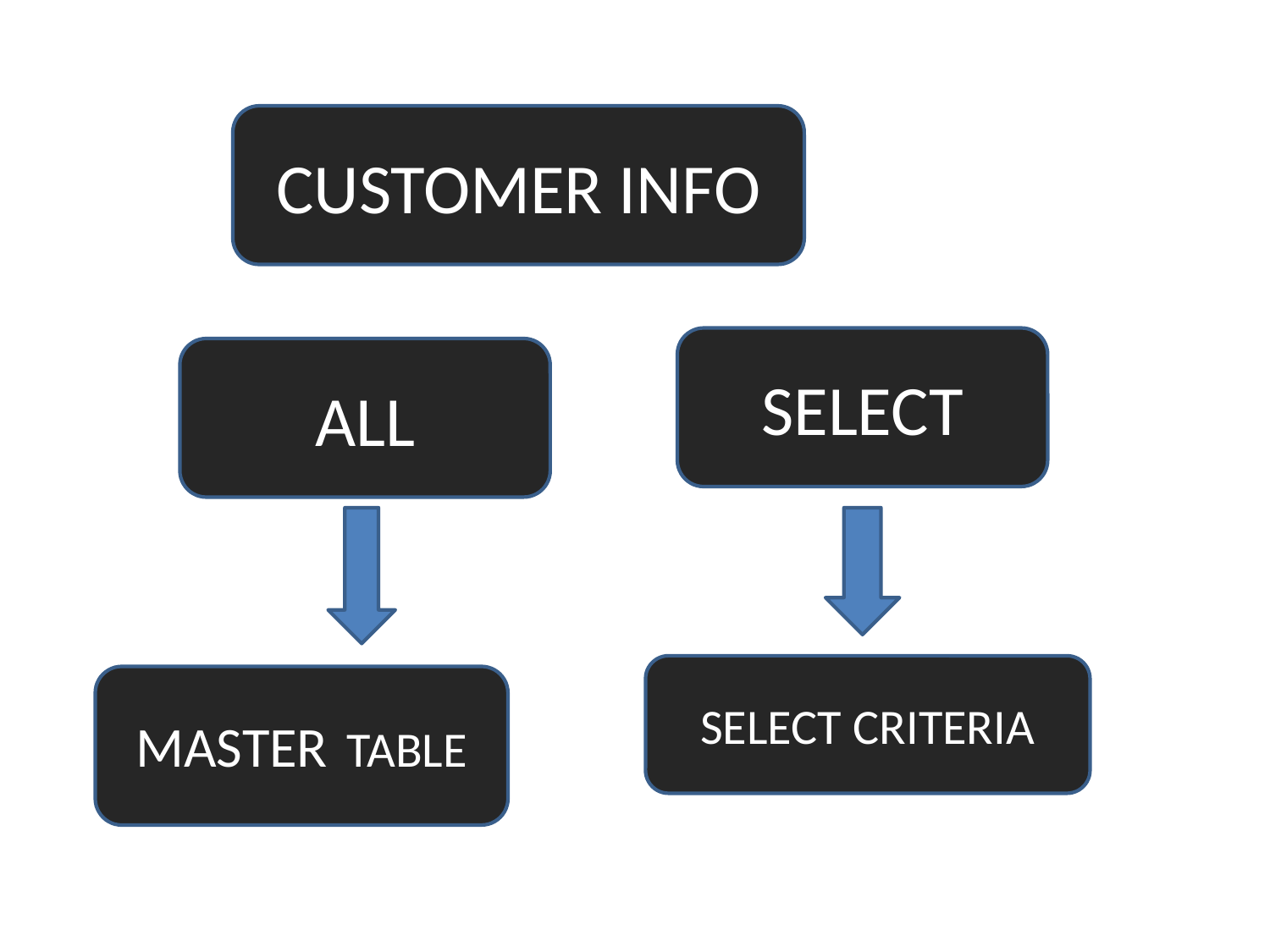

CUSTOMER INFO
SELECT
ALL

SELECT CRITERIA

MASTER TABLE